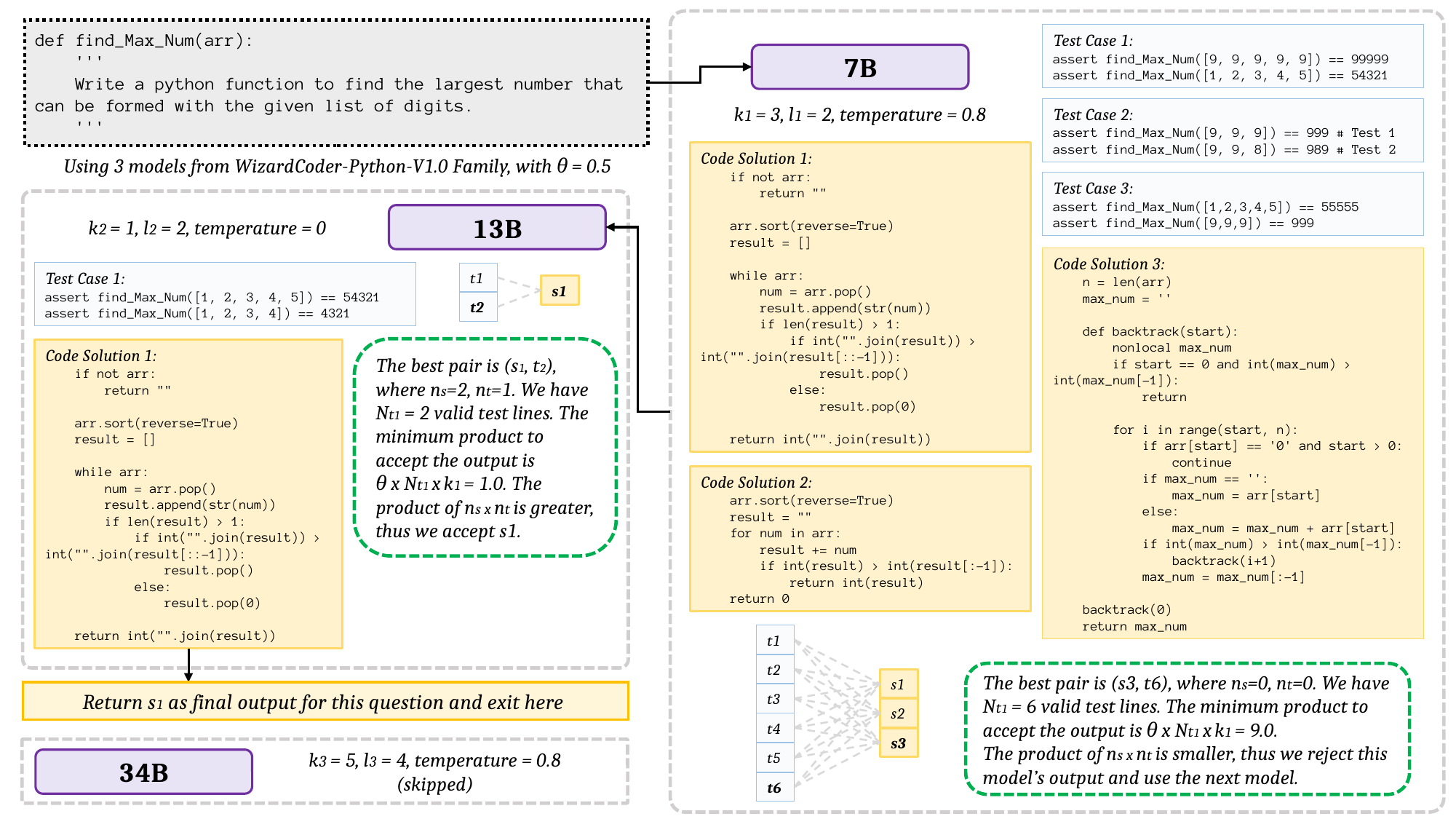

def find_Max_Num(arr):
    '''
    Write a python function to find the largest number that can be formed with the given list of digits.
    '''

Test Case 1:
assert find_Max_Num([9, 9, 9, 9, 9]) == 99999
assert find_Max_Num([1, 2, 3, 4, 5]) == 54321
7B
k1 = 3, l1 = 2, temperature = 0.8
Test Case 2:
assert find_Max_Num([9, 9, 9]) == 999 # Test 1
assert find_Max_Num([9, 9, 8]) == 989 # Test 2
Code Solution 1:
    if not arr:
        return ""

    arr.sort(reverse=True)
    result = []

    while arr:
        num = arr.pop()
        result.append(str(num))
        if len(result) > 1:
            if int("".join(result)) > int("".join(result[::-1])):
                result.pop()
            else:
                result.pop(0)

    return int("".join(result))
Using 3 models from WizardCoder-Python-V1.0 Family, with θ = 0.5
Test Case 3:
assert find_Max_Num([1,2,3,4,5]) == 55555
assert find_Max_Num([9,9,9]) == 999

13B
k2 = 1, l2 = 2, temperature = 0
Code Solution 3:
    n = len(arr)
    max_num = ''

    def backtrack(start):
        nonlocal max_num
        if start == 0 and int(max_num) > int(max_num[-1]):
            return

        for i in range(start, n):
            if arr[start] == '0' and start > 0:
                continue
            if max_num == '':
                max_num = arr[start]
            else:
                max_num = max_num + arr[start]
            if int(max_num) > int(max_num[-1]):
                backtrack(i+1)
            max_num = max_num[:-1]

    backtrack(0)
    return max_num
Test Case 1:
assert find_Max_Num([1, 2, 3, 4, 5]) == 54321
assert find_Max_Num([1, 2, 3, 4]) == 4321
t1
s1
t2

The best pair is (s1, t2), where ns=2, nt=1. We have Nt1 = 2 valid test lines. The minimum product to accept the output is
θ x Nt1 x k1 = 1.0. The product of ns x nt is greater, thus we accept s1.

Code Solution 1:
    if not arr:
        return ""

    arr.sort(reverse=True)
    result = []

    while arr:
        num = arr.pop()
        result.append(str(num))
        if len(result) > 1:
            if int("".join(result)) > int("".join(result[::-1])):
                result.pop()
            else:
                result.pop(0)

    return int("".join(result))
Code Solution 2:
    arr.sort(reverse=True)
    result = ""
    for num in arr:
        result += num
        if int(result) > int(result[:-1]):
            return int(result)
    return 0
t1
t2

The best pair is (s3, t6), where ns=0, nt=0. We have Nt1 = 6 valid test lines. The minimum product to accept the output is θ x Nt1 x k1 = 9.0.
The product of ns x nt is smaller, thus we reject this model’s output and use the next model.

s1
Return s1 as final output for this question and exit here
t3
s2
t4
s3

k3 = 5, l3 = 4, temperature = 0.8
(skipped)
t5
34B
t6